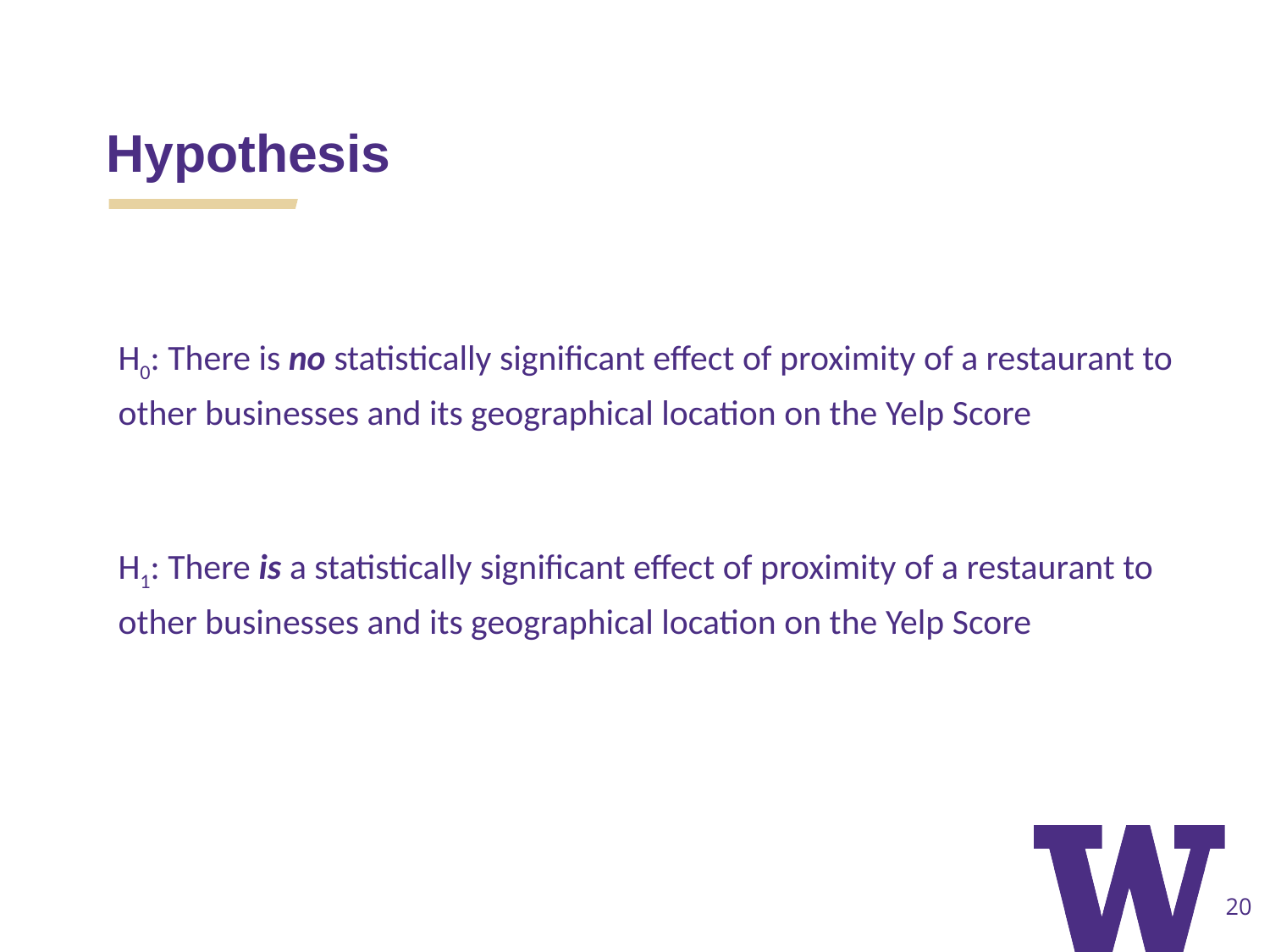

# Hypothesis
H0: There is no statistically significant effect of proximity of a restaurant to other businesses and its geographical location on the Yelp Score

H1: There is a statistically significant effect of proximity of a restaurant to other businesses and its geographical location on the Yelp Score

20